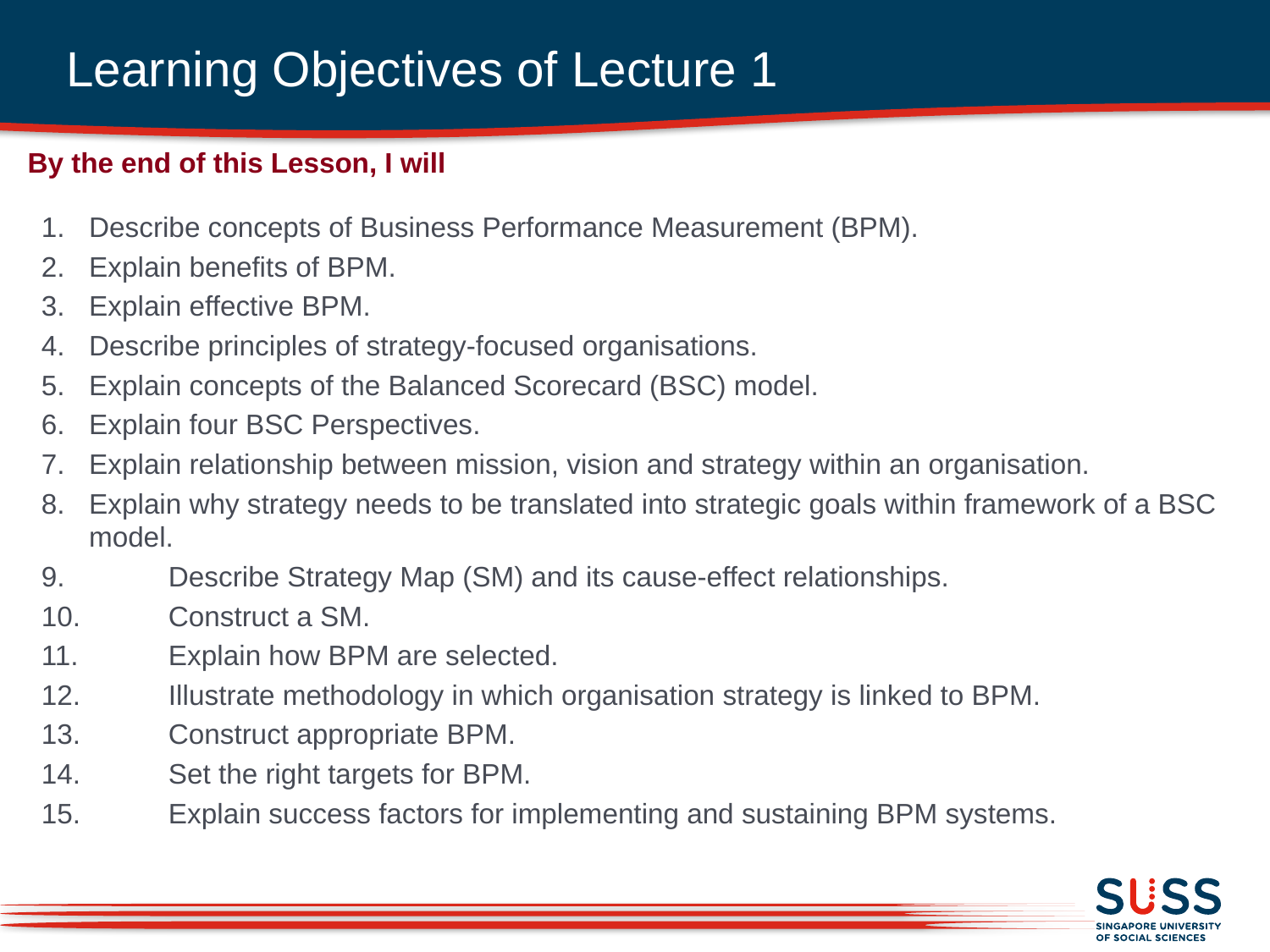

# Learning Objectives of Lecture 1
By the end of this Lesson, I will
Describe concepts of Business Performance Measurement (BPM).
Explain benefits of BPM.
Explain effective BPM.
Describe principles of strategy-focused organisations.
Explain concepts of the Balanced Scorecard (BSC) model.
Explain four BSC Perspectives.
Explain relationship between mission, vision and strategy within an organisation.
Explain why strategy needs to be translated into strategic goals within framework of a BSC model.
9.	Describe Strategy Map (SM) and its cause-effect relationships.
10.	Construct a SM.
11.	Explain how BPM are selected.
12.	Illustrate methodology in which organisation strategy is linked to BPM.
13.	Construct appropriate BPM.
14.	Set the right targets for BPM.
15.	Explain success factors for implementing and sustaining BPM systems.